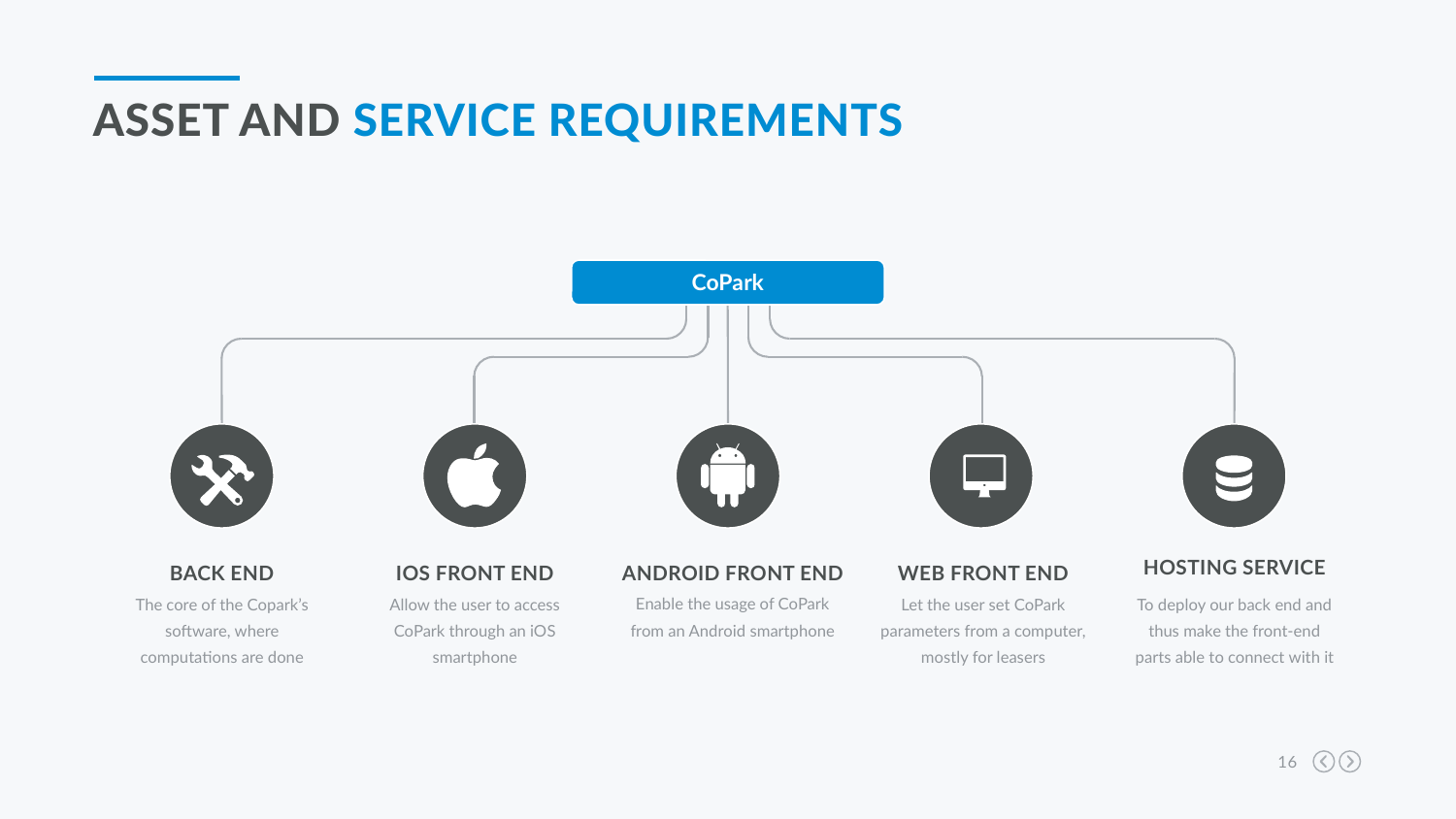

Asset and Service requirements

CoPark

Hosting service
Back end
iOS front end
Android front end
Web front end
The core of the Copark’s software, where computations are done
Allow the user to access CoPark through an iOS smartphone
Enable the usage of CoPark from an Android smartphone
Let the user set CoPark parameters from a computer, mostly for leasers
To deploy our back end and thus make the front-end parts able to connect with it